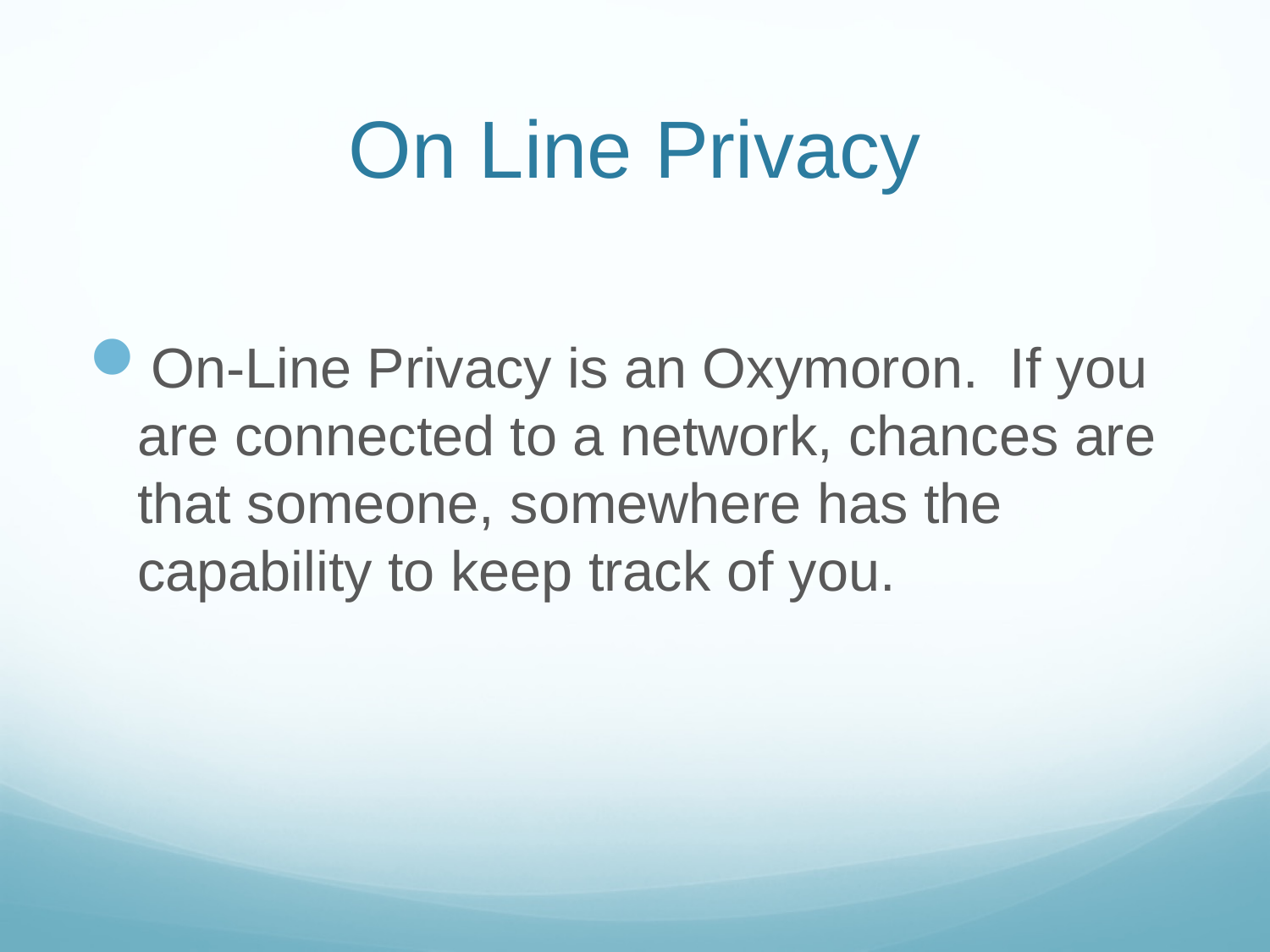

# On Line Privacy

On-Line Privacy is an Oxymoron.  If you are connected to a network, chances are that someone, somewhere has the capability to keep track of you.